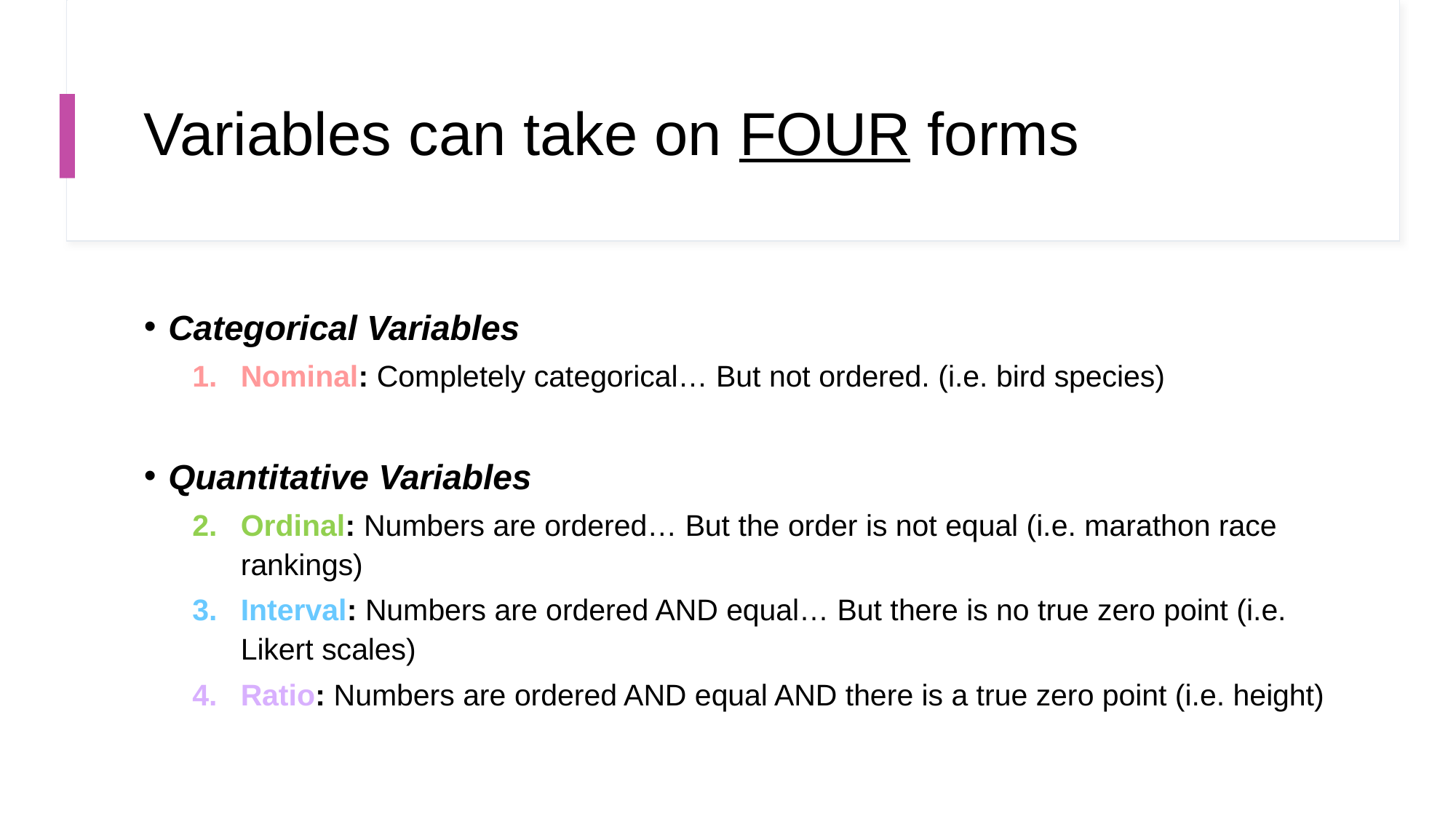

# Variables can take on FOUR forms
Categorical Variables
Nominal: Completely categorical… But not ordered. (i.e. bird species)

Quantitative Variables
Ordinal: Numbers are ordered… But the order is not equal (i.e. marathon race rankings)
Interval: Numbers are ordered AND equal… But there is no true zero point (i.e. Likert scales)
Ratio: Numbers are ordered AND equal AND there is a true zero point (i.e. height)